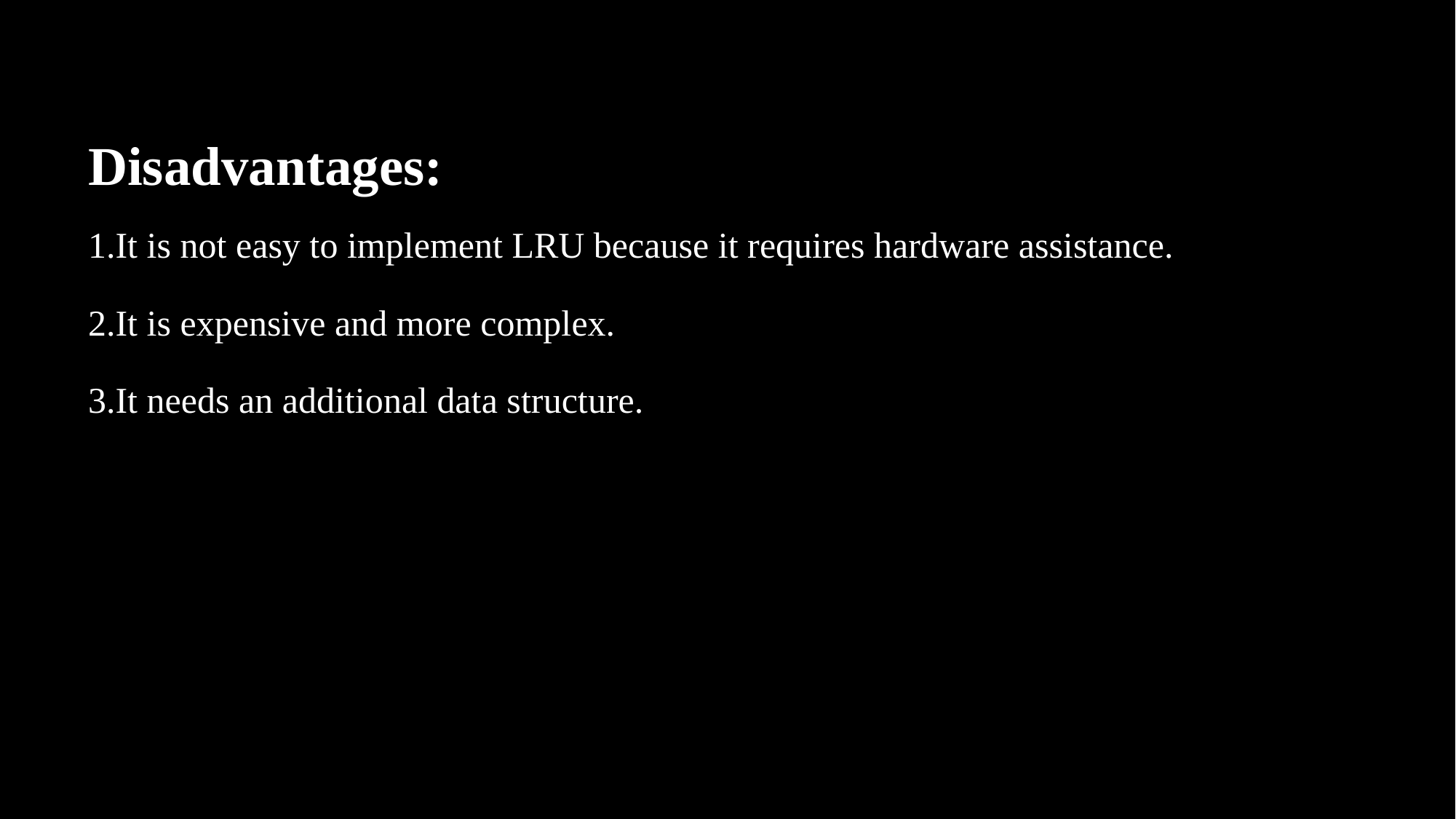

# Disadvantages:
It is not easy to implement LRU because it requires hardware assistance.
It is expensive and more complex.
It needs an additional data structure.